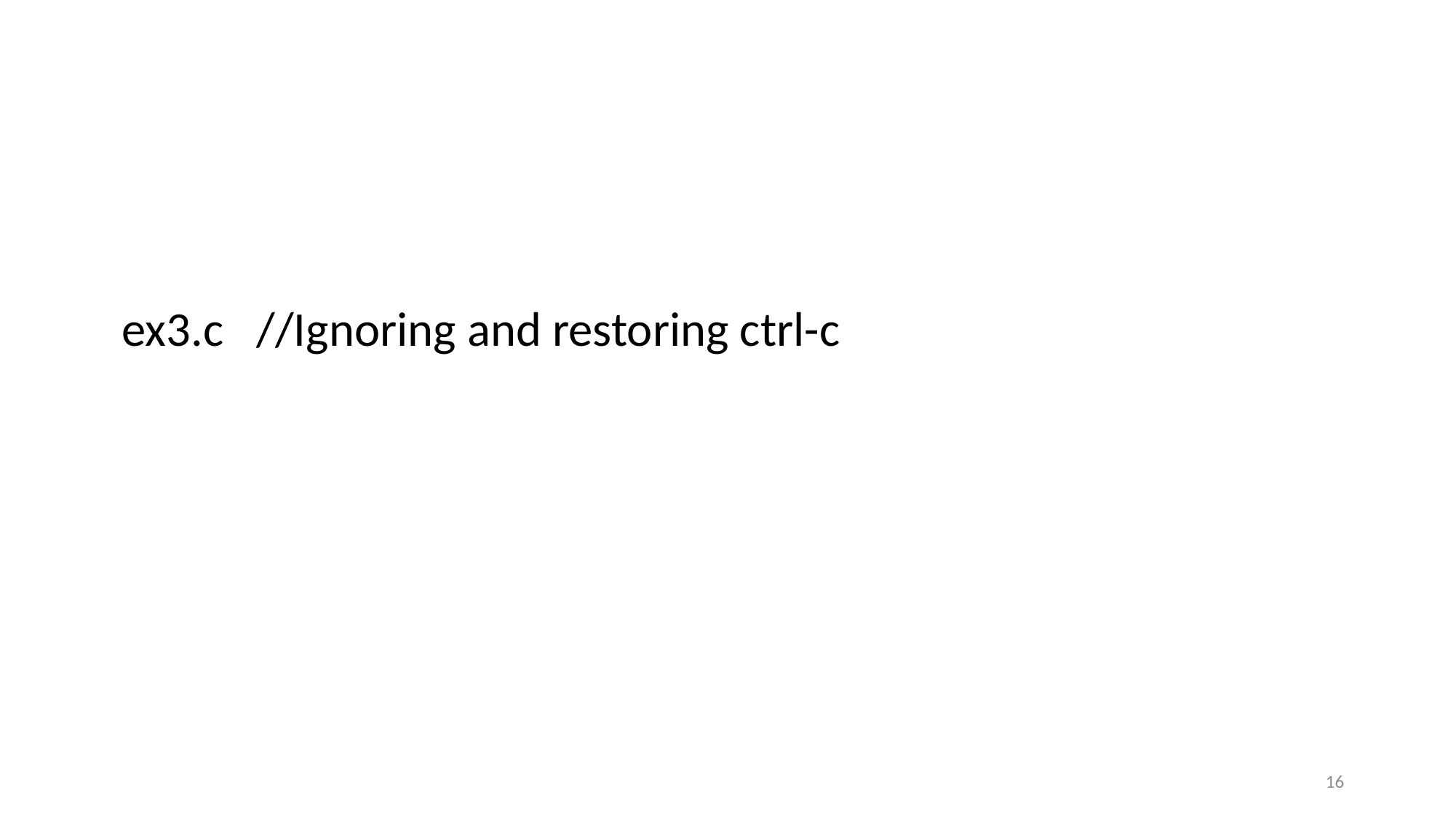

# ex3.c   //Ignoring and restoring ctrl-c
16